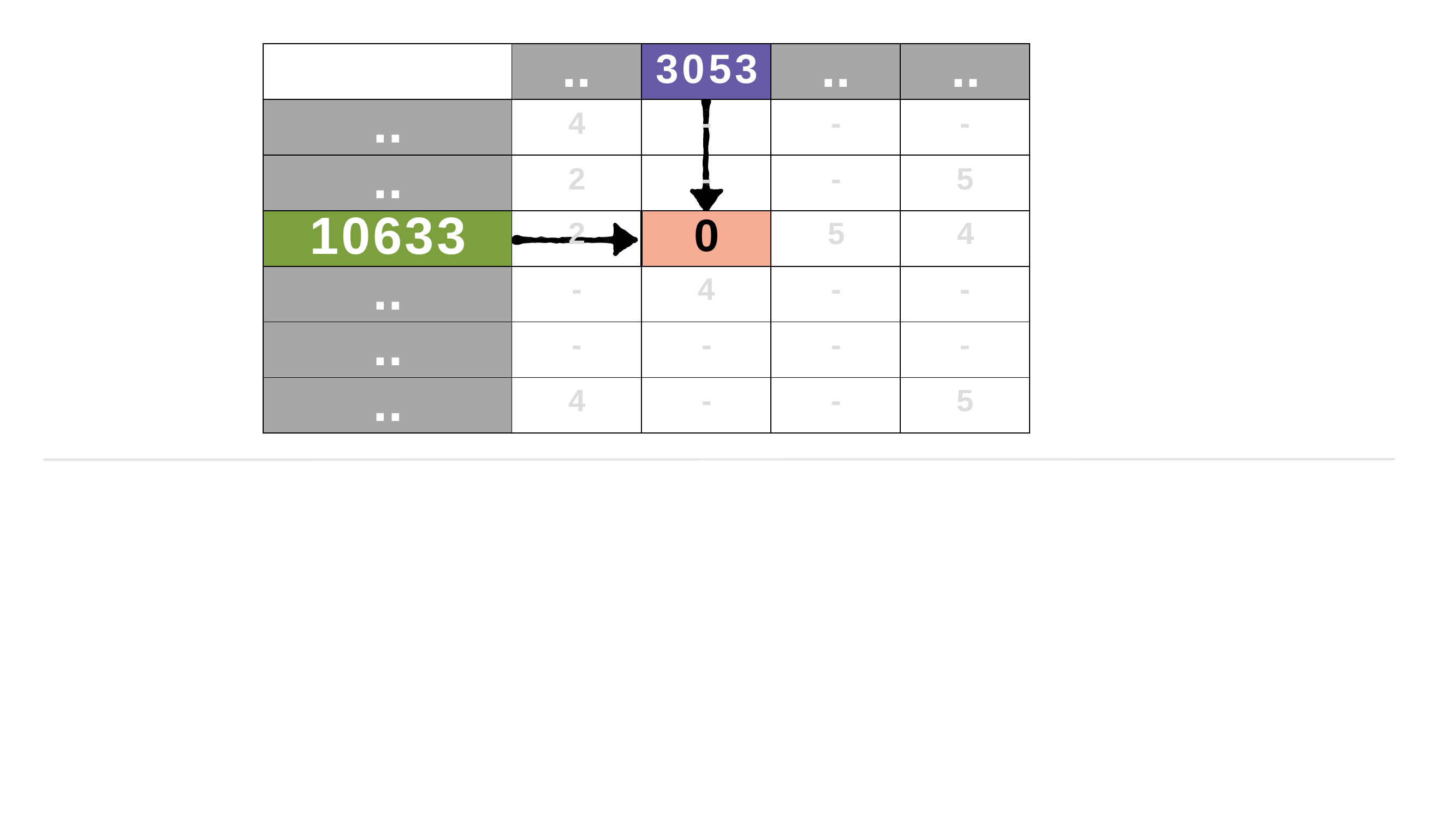

|  | .. | 3053 | .. | .. |
| --- | --- | --- | --- | --- |
| .. | 4 | - | - | - |
| .. | 2 | - | - | 5 |
| 10633 | 2 | 0 | 5 | 4 |
| .. | - | 4 | - | - |
| .. | - | - | - | - |
| .. | 4 | - | - | 5 |

-